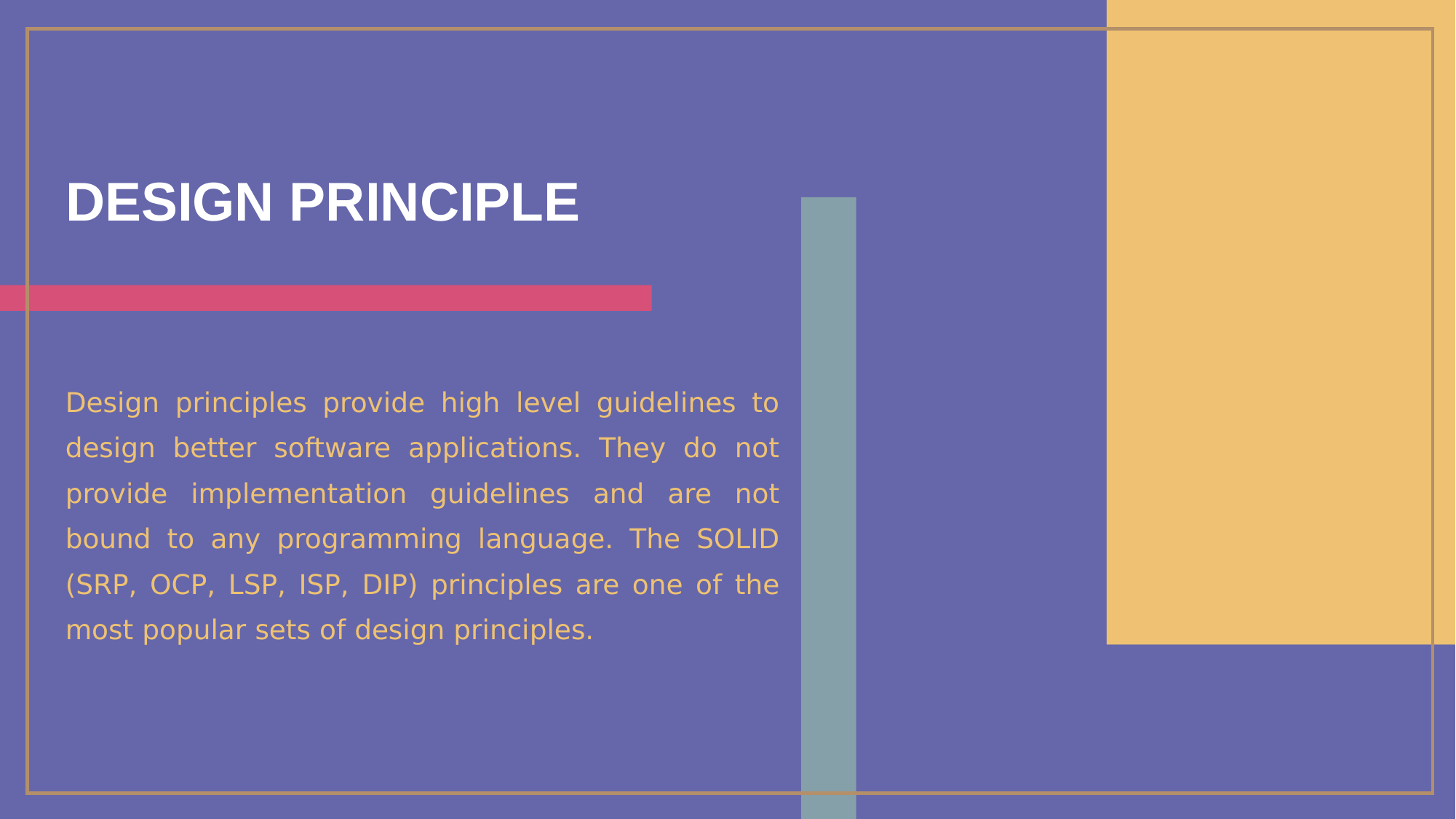

# DESIGN PRINCIPLE
Design principles provide high level guidelines to design better software applications. They do not provide implementation guidelines and are not bound to any programming language. The SOLID (SRP, OCP, LSP, ISP, DIP) principles are one of the most popular sets of design principles.